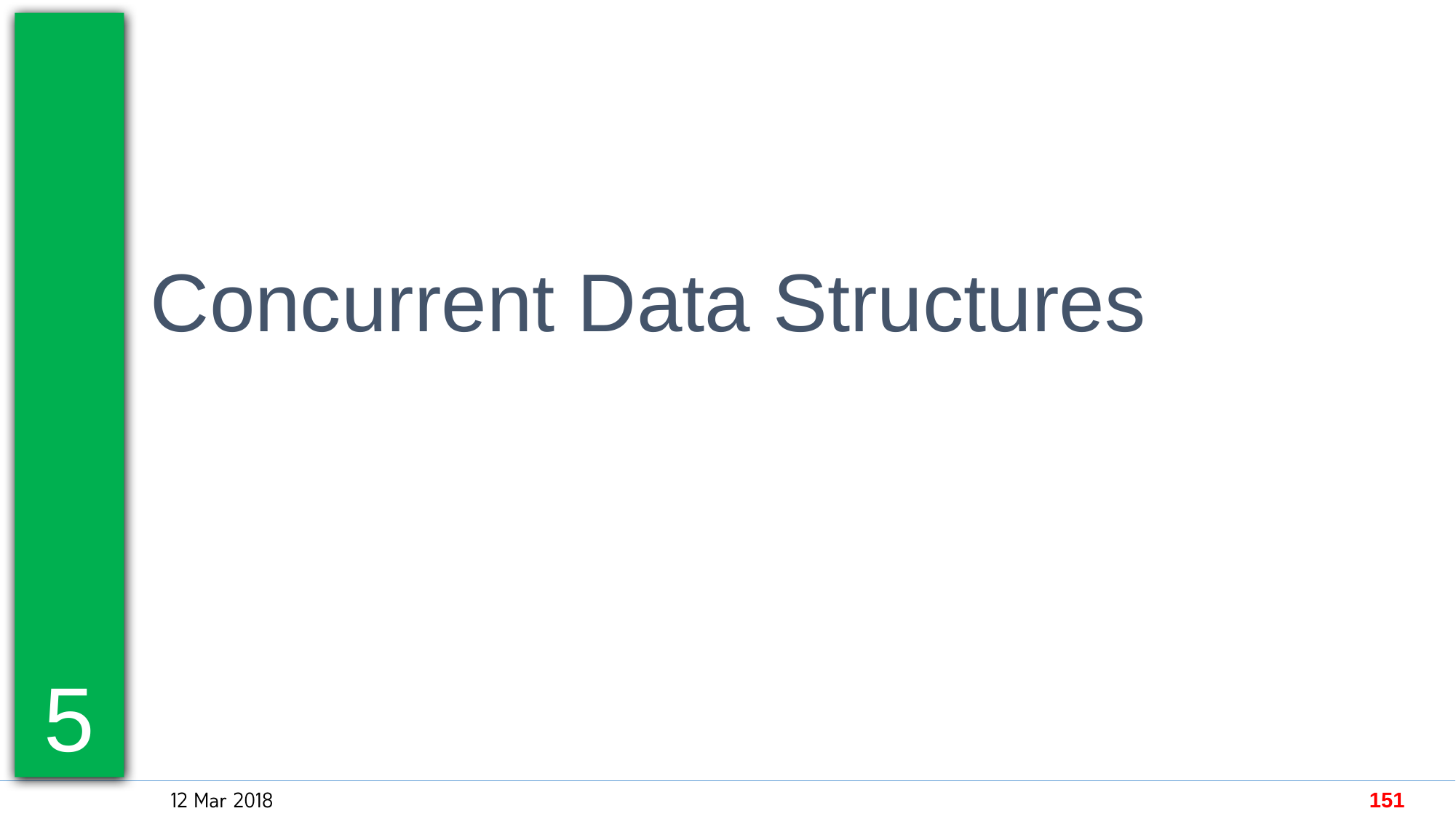

5
Concurrent Data Structures
12 Mar 2018
151